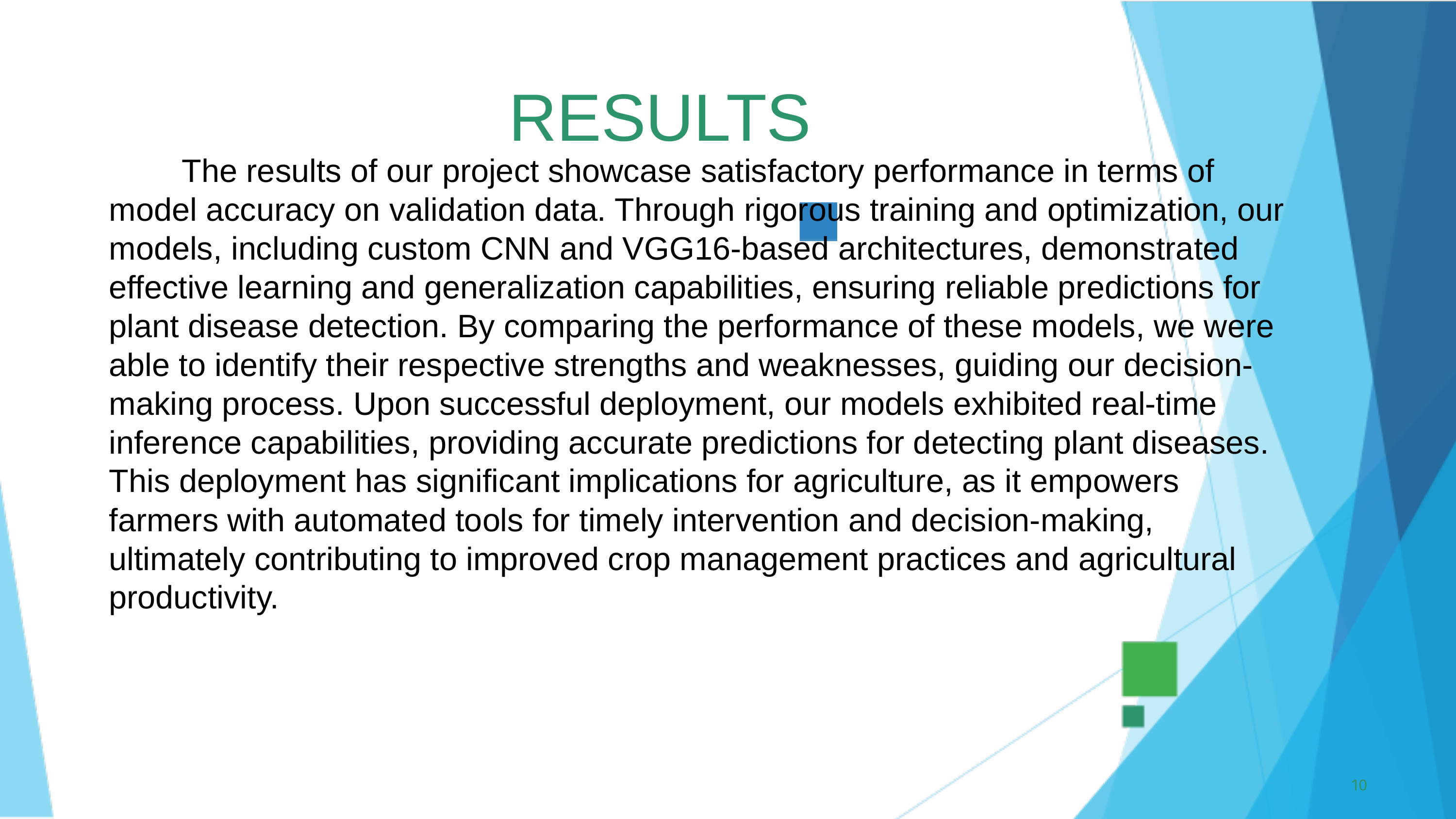

RESULTS
	The results of our project showcase satisfactory performance in terms of model accuracy on validation data. Through rigorous training and optimization, our models, including custom CNN and VGG16-based architectures, demonstrated effective learning and generalization capabilities, ensuring reliable predictions for plant disease detection. By comparing the performance of these models, we were able to identify their respective strengths and weaknesses, guiding our decision-making process. Upon successful deployment, our models exhibited real-time inference capabilities, providing accurate predictions for detecting plant diseases. This deployment has significant implications for agriculture, as it empowers farmers with automated tools for timely intervention and decision-making, ultimately contributing to improved crop management practices and agricultural productivity.

10